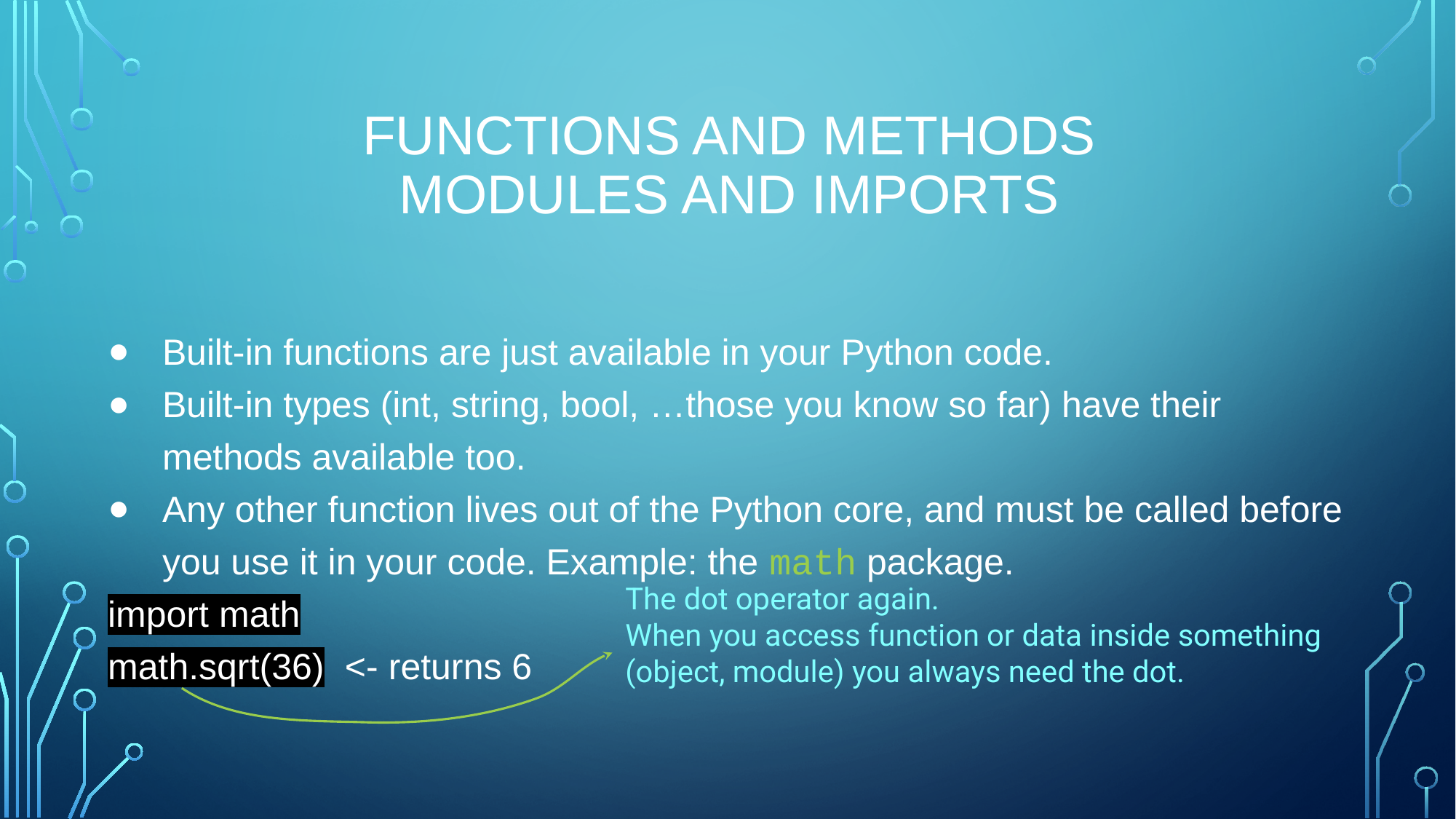

# Functions and methods
Modules and imports
Built-in functions are just available in your Python code.
Built-in types (int, string, bool, …those you know so far) have their methods available too.
Any other function lives out of the Python core, and must be called before you use it in your code. Example: the math package.
import math
math.sqrt(36)  <- returns 6
The dot operator again.
When you access function or data inside something (object, module) you always need the dot.